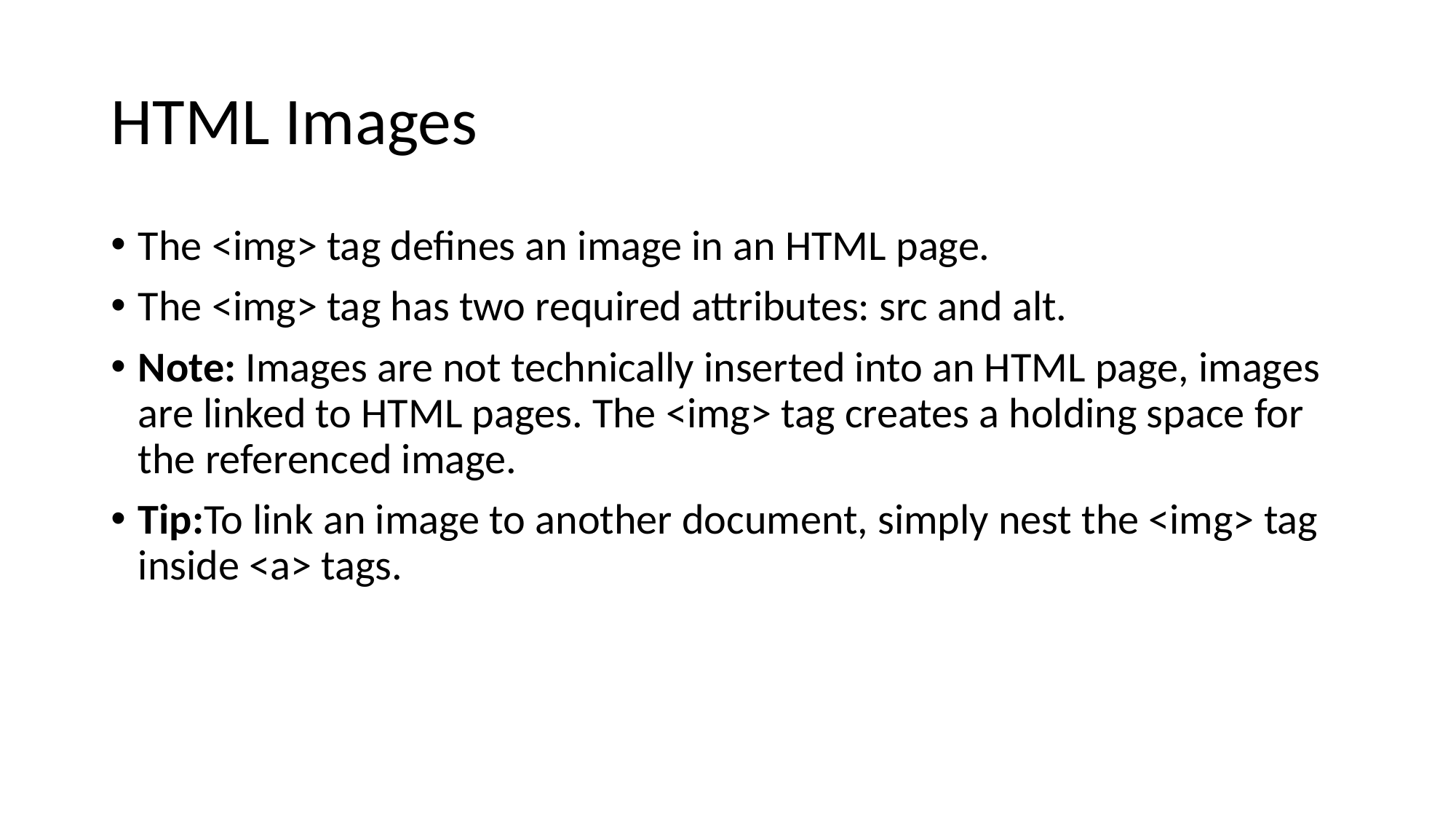

# HTML Images
The <img> tag defines an image in an HTML page.
The <img> tag has two required attributes: src and alt.
Note: Images are not technically inserted into an HTML page, images are linked to HTML pages. The <img> tag creates a holding space for the referenced image.
Tip:To link an image to another document, simply nest the <img> tag inside <a> tags.